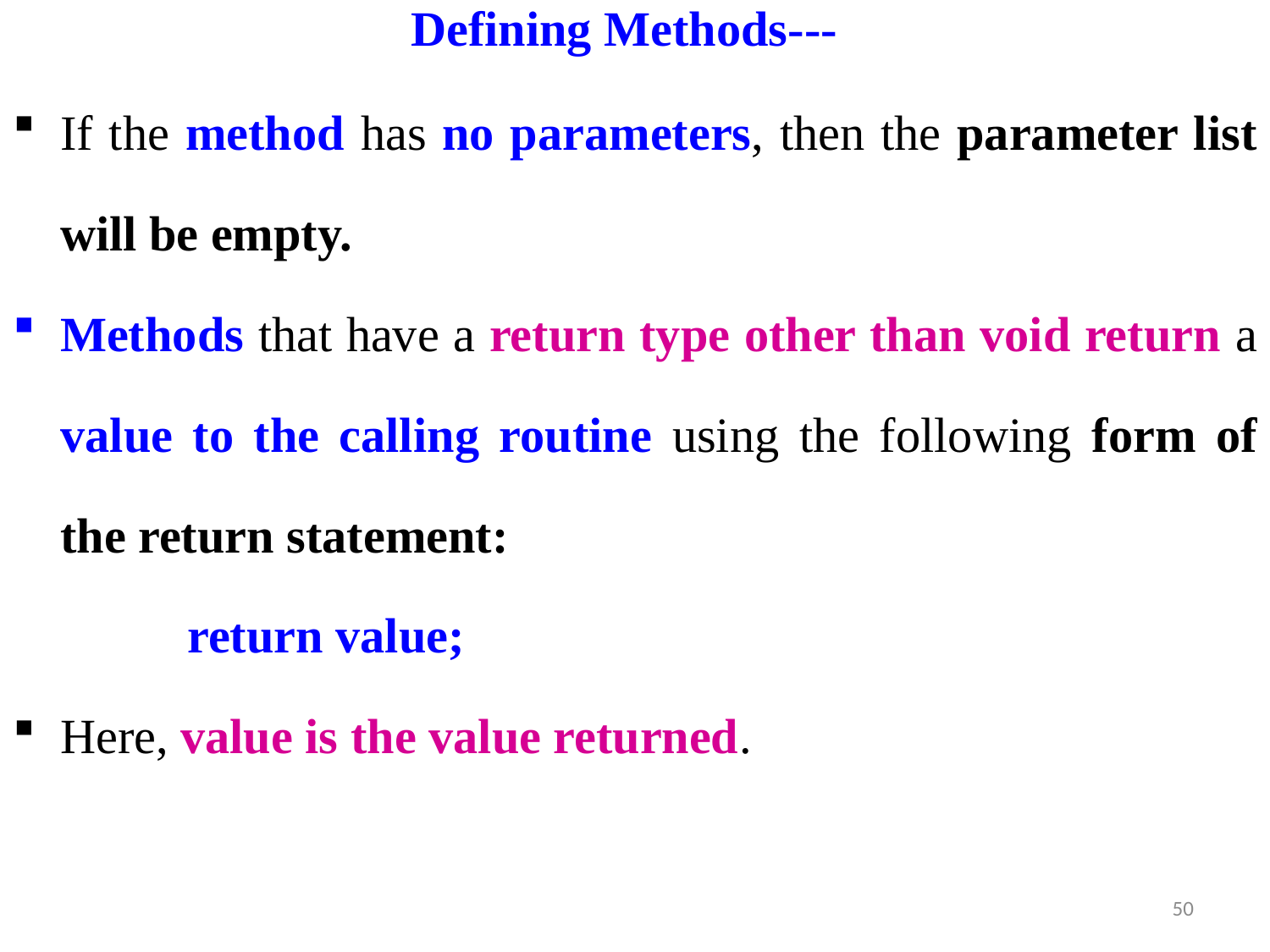

# Defining Methods---
If the method has no parameters, then the parameter list will be empty.
Methods that have a return type other than void return a value to the calling routine using the following form of the return statement:
		return value;
Here, value is the value returned.

50